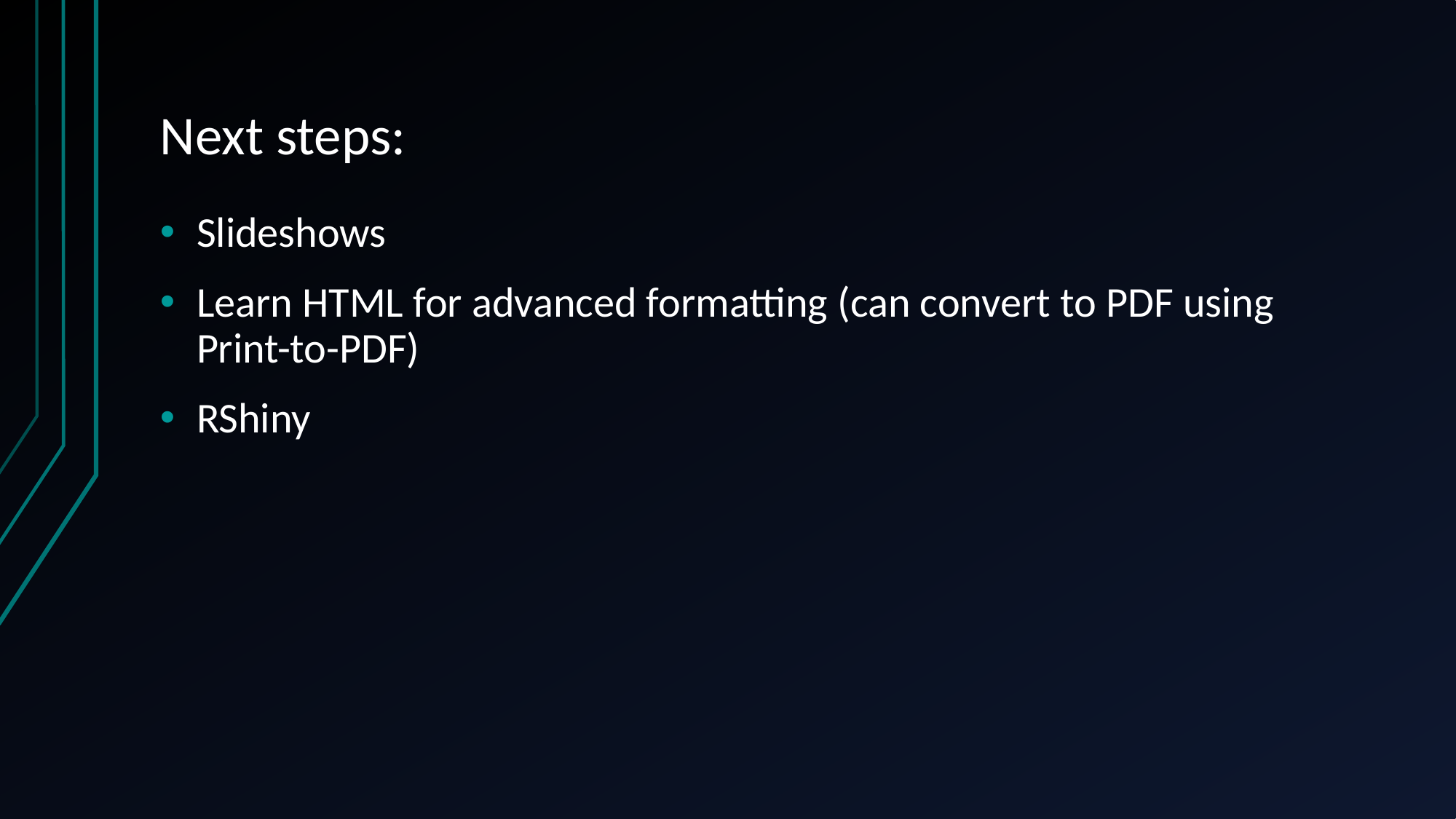

# Next steps:
Slideshows
Learn HTML for advanced formatting (can convert to PDF using Print-to-PDF)
RShiny